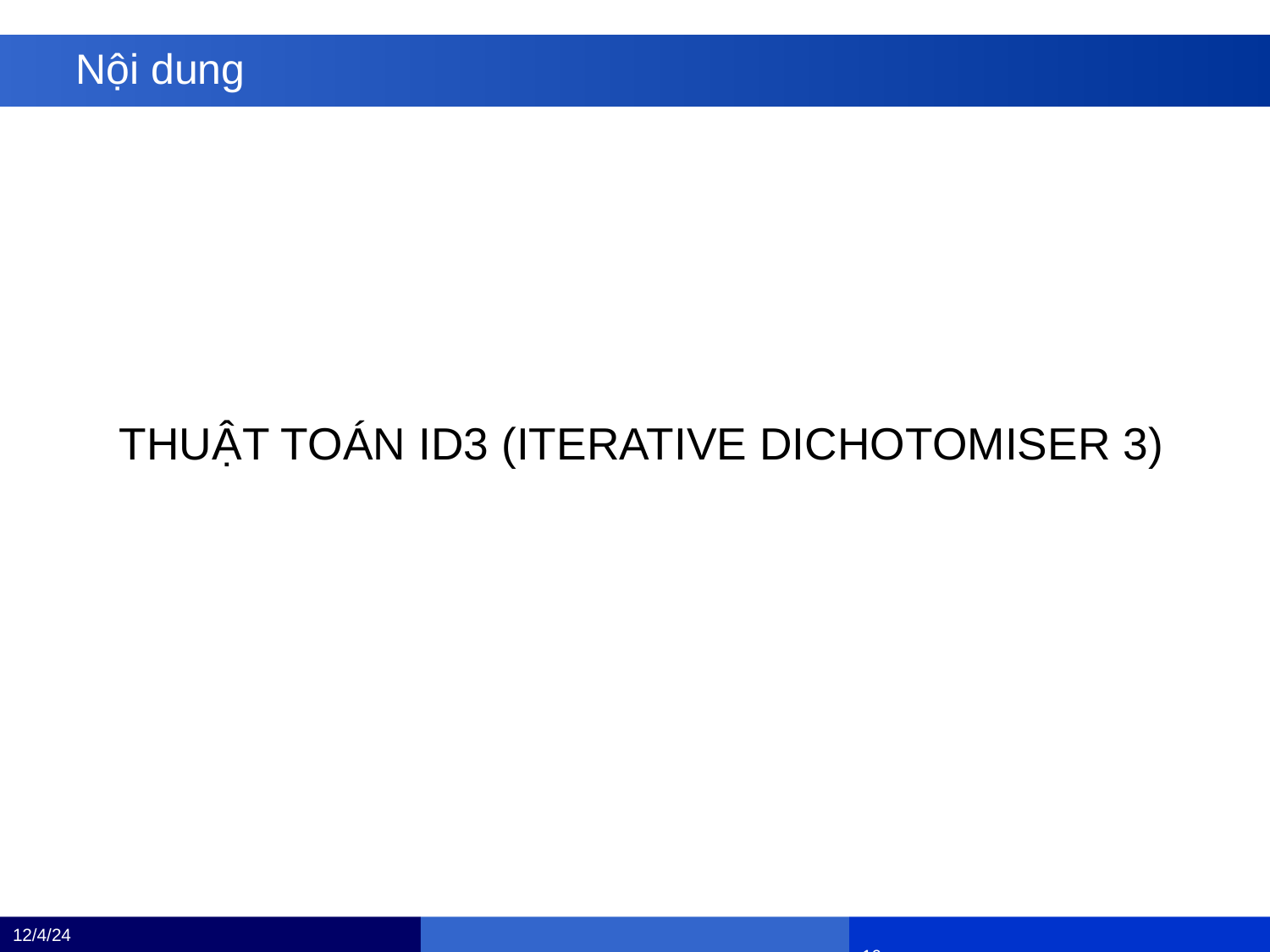

# Nội dung
THUẬT TOÁN ID3 (ITERATIVE DICHOTOMISER 3)
12/4/24

						10